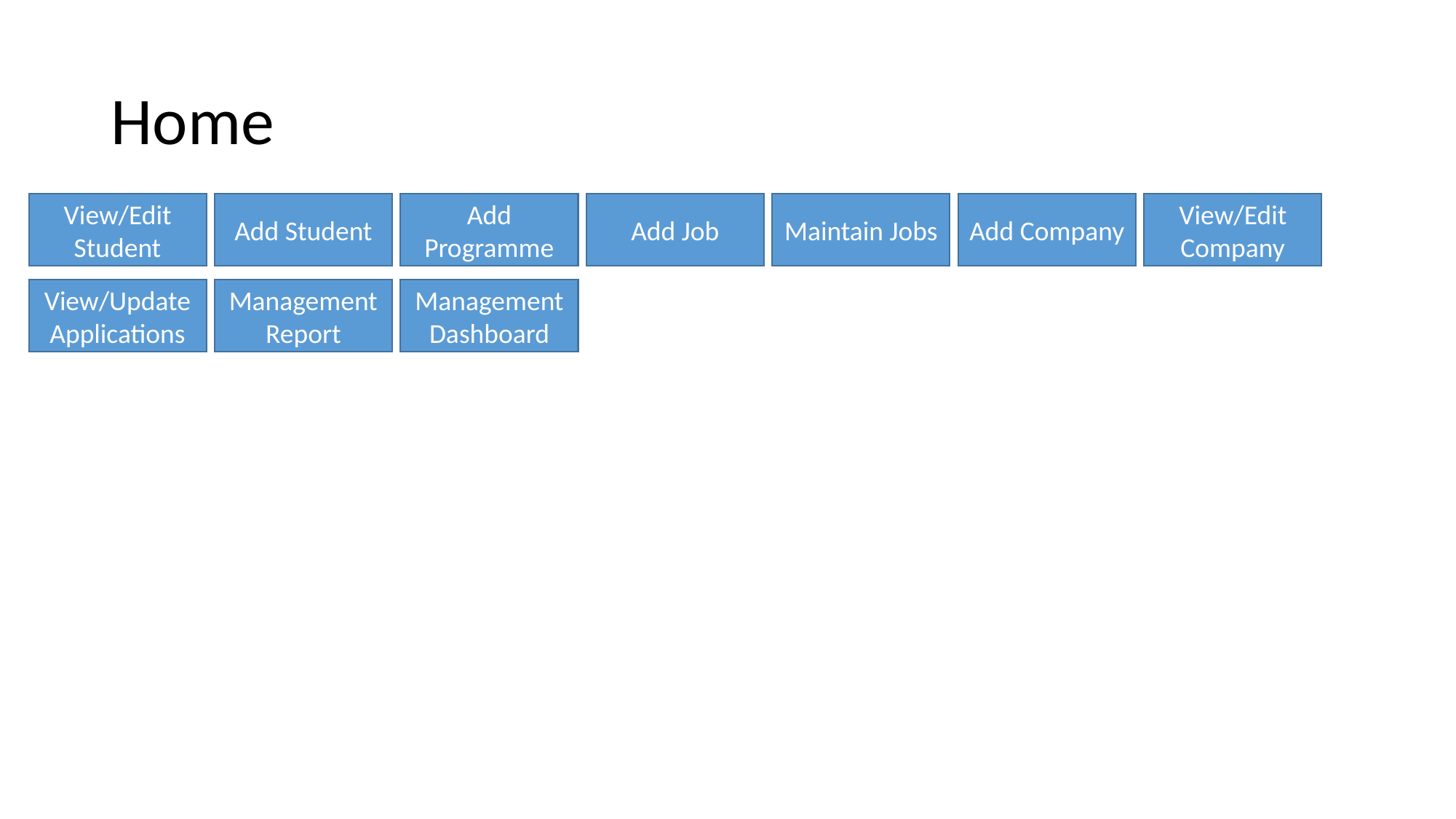

# Home
View/Edit Company
Add Company
Maintain Jobs
Add Programme
Add Job
Add Student
View/Edit Student
Management Report
Management Dashboard
View/Update Applications